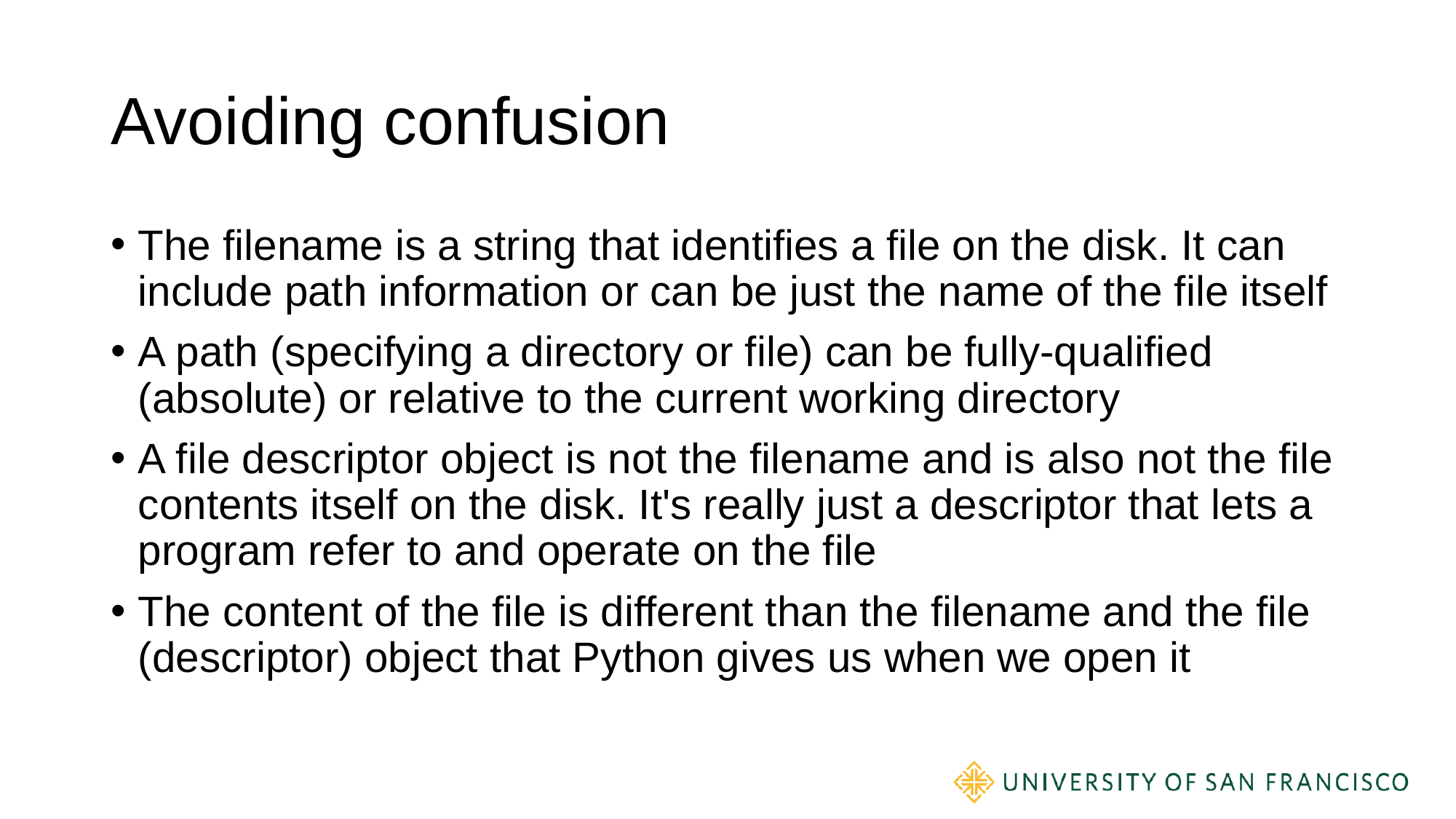

# Avoiding confusion
The filename is a string that identifies a file on the disk. It can  include path information or can be just the name of the file itself
A path (specifying a directory or file) can be fully-qualified (absolute) or relative to the current working directory
A file descriptor object is not the filename and is also not the file contents itself on the disk. It's really just a descriptor that lets a program refer to and operate on the file
The content of the file is different than the filename and the file (descriptor) object that Python gives us when we open it